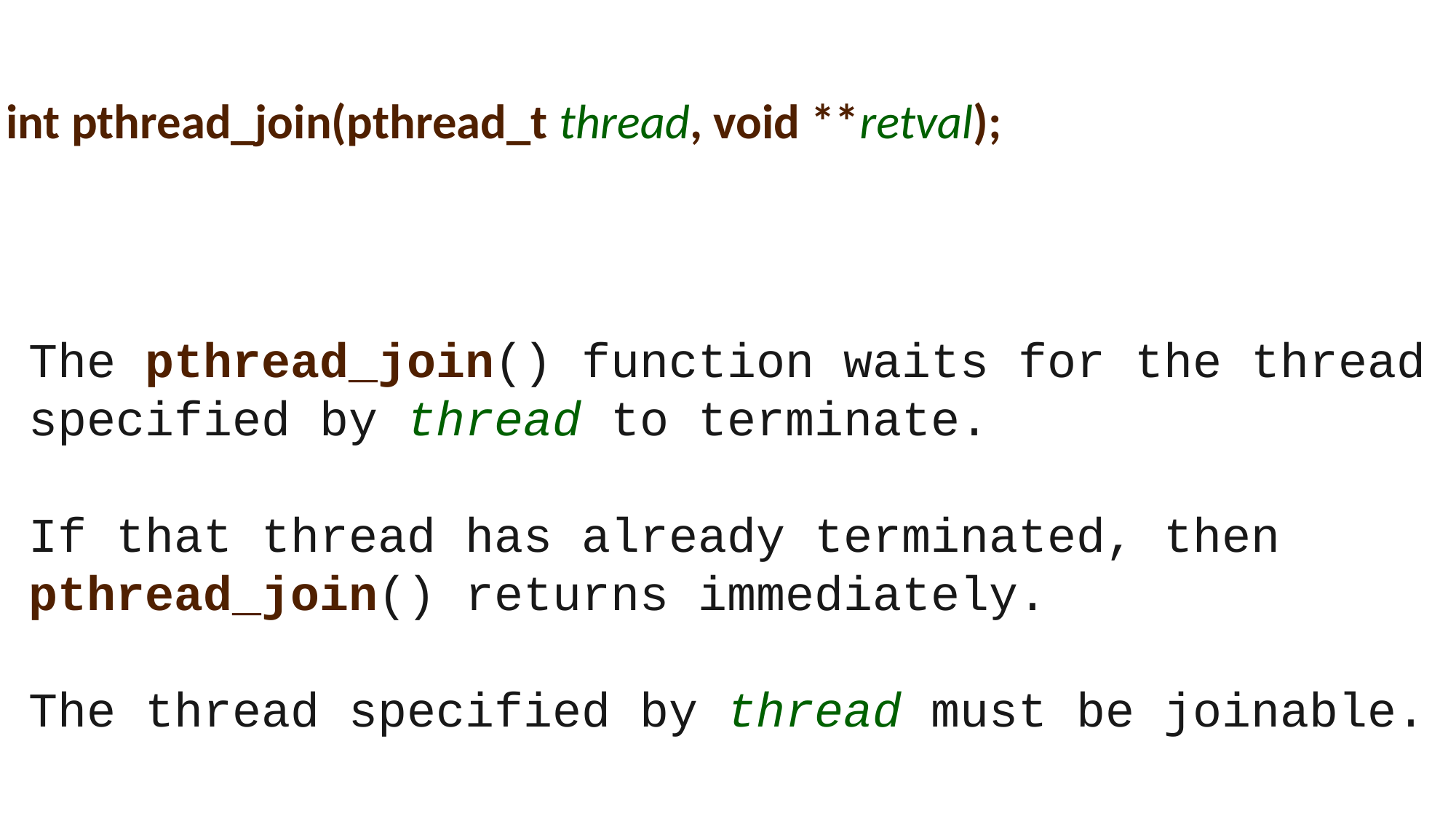

int pthread_join(pthread_t thread, void **retval);

The pthread_join() function waits for the thread specified by thread to terminate.

If that thread has already terminated, then pthread_join() returns immediately.

The thread specified by thread must be joinable.